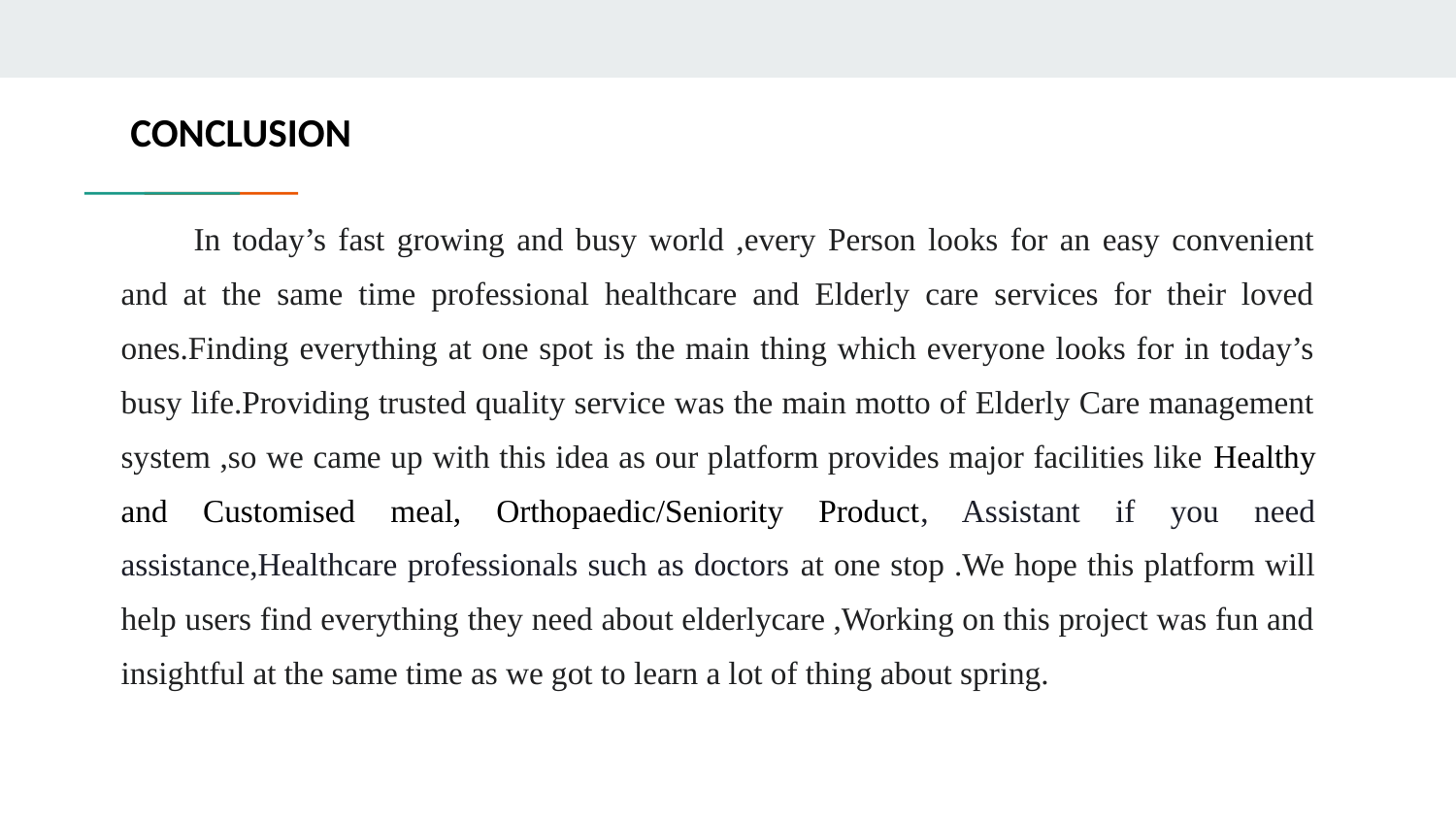

# CONCLUSION

In today’s fast growing and busy world ,every Person looks for an easy convenient and at the same time professional healthcare and Elderly care services for their loved ones.Finding everything at one spot is the main thing which everyone looks for in today’s busy life.Providing trusted quality service was the main motto of Elderly Care management system ,so we came up with this idea as our platform provides major facilities like Healthy and Customised meal, Orthopaedic/Seniority Product, Assistant if you need assistance,Healthcare professionals such as doctors at one stop .We hope this platform will help users find everything they need about elderlycare ,Working on this project was fun and insightful at the same time as we got to learn a lot of thing about spring.